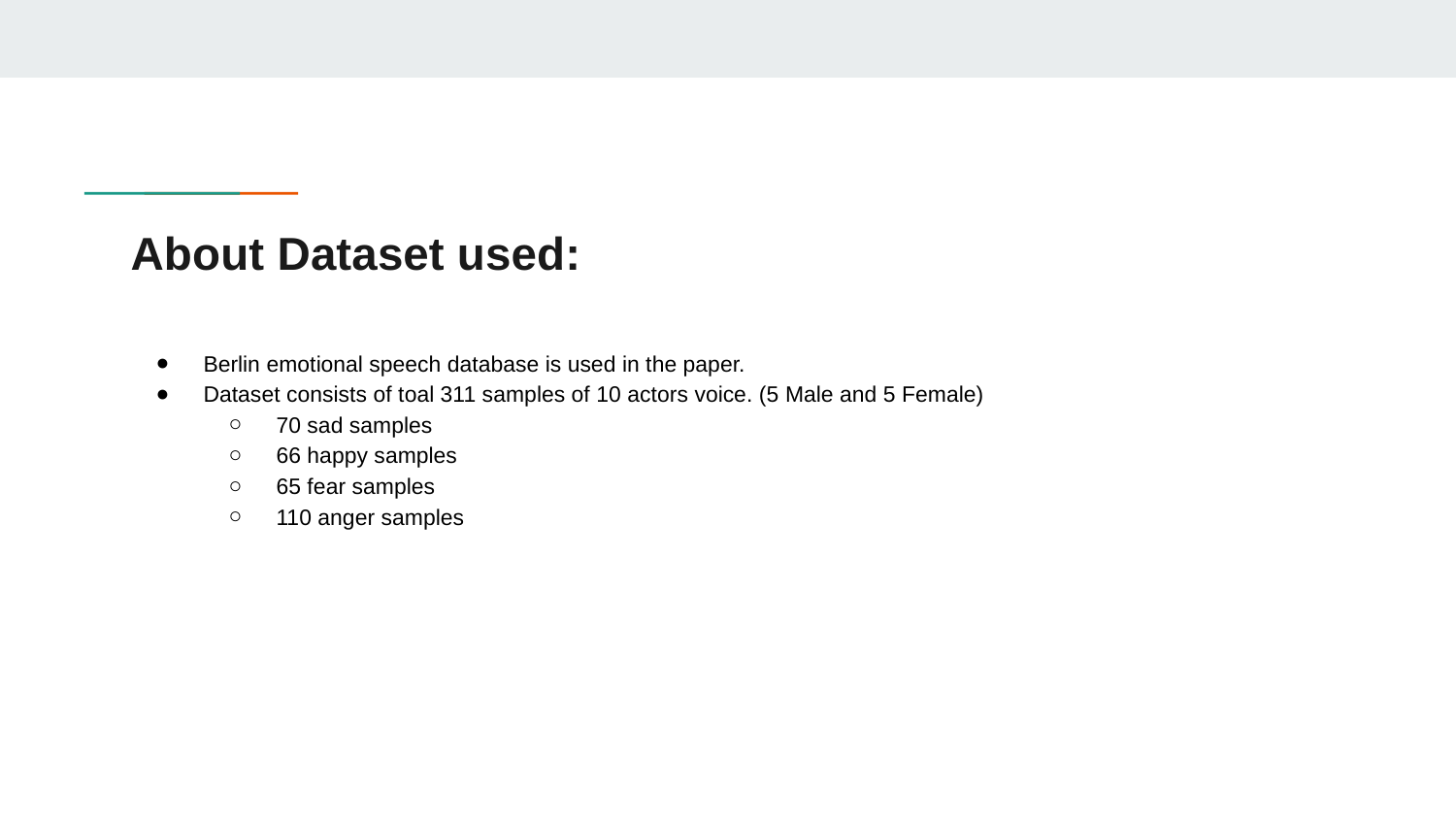

# About Dataset used:
Berlin emotional speech database is used in the paper.
Dataset consists of toal 311 samples of 10 actors voice. (5 Male and 5 Female)
70 sad samples
66 happy samples
65 fear samples
110 anger samples